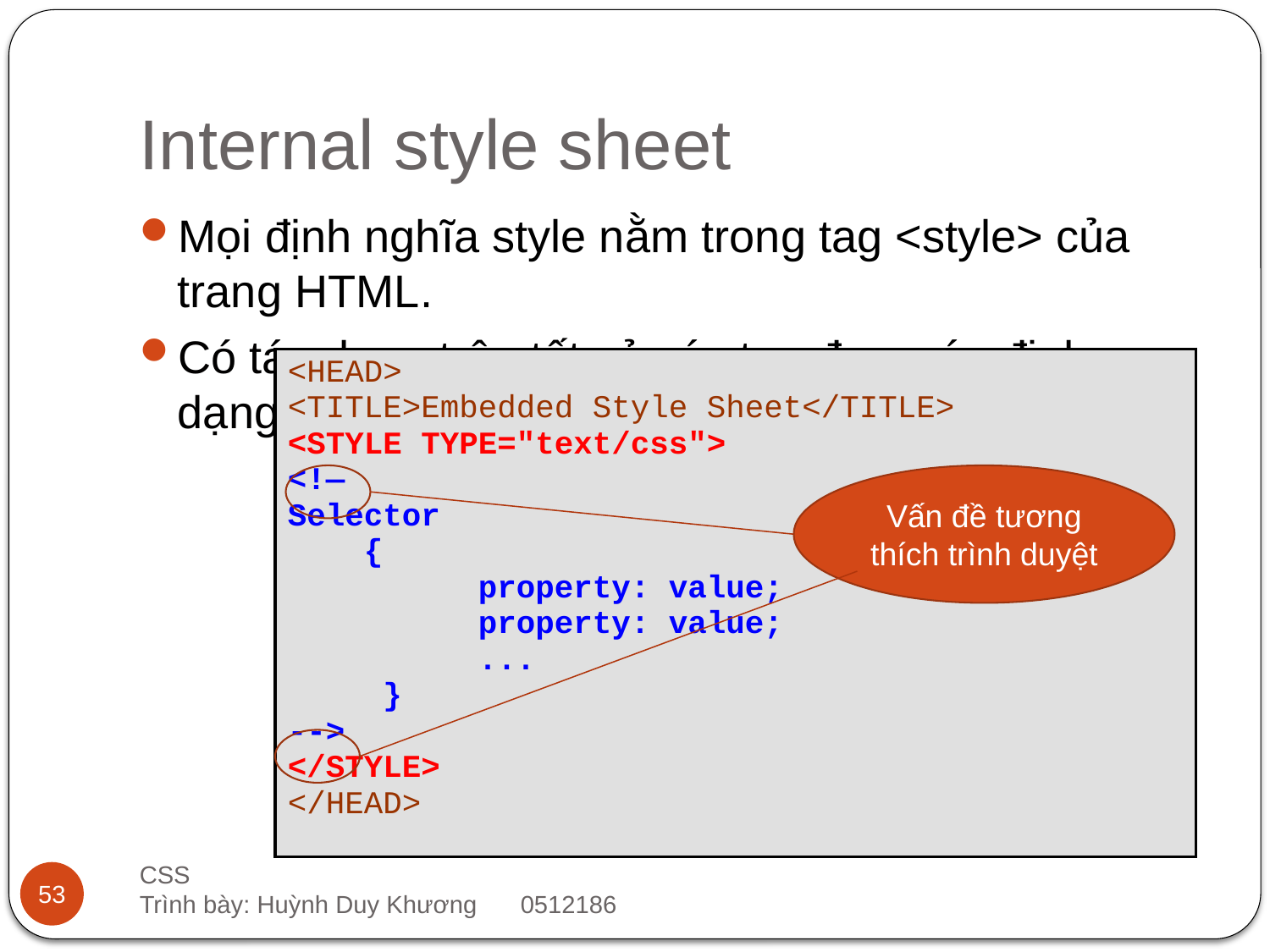

# Internal style sheet
Mọi định nghĩa style nằm trong tag <style> của trang HTML.
Có tác dụng trên tất cả các tag được áp định dạng trong MỘT trang web

| <HEAD> <TITLE>Embedded Style Sheet</TITLE> <STYLE TYPE="text/css"> <!— Selector { property: value; property: value; ... } --> </STYLE> </HEAD> |
| --- |

Vấn đề tương thích trình duyệt

CSS
Trình bày: Huỳnh Duy Khương	0512186
53